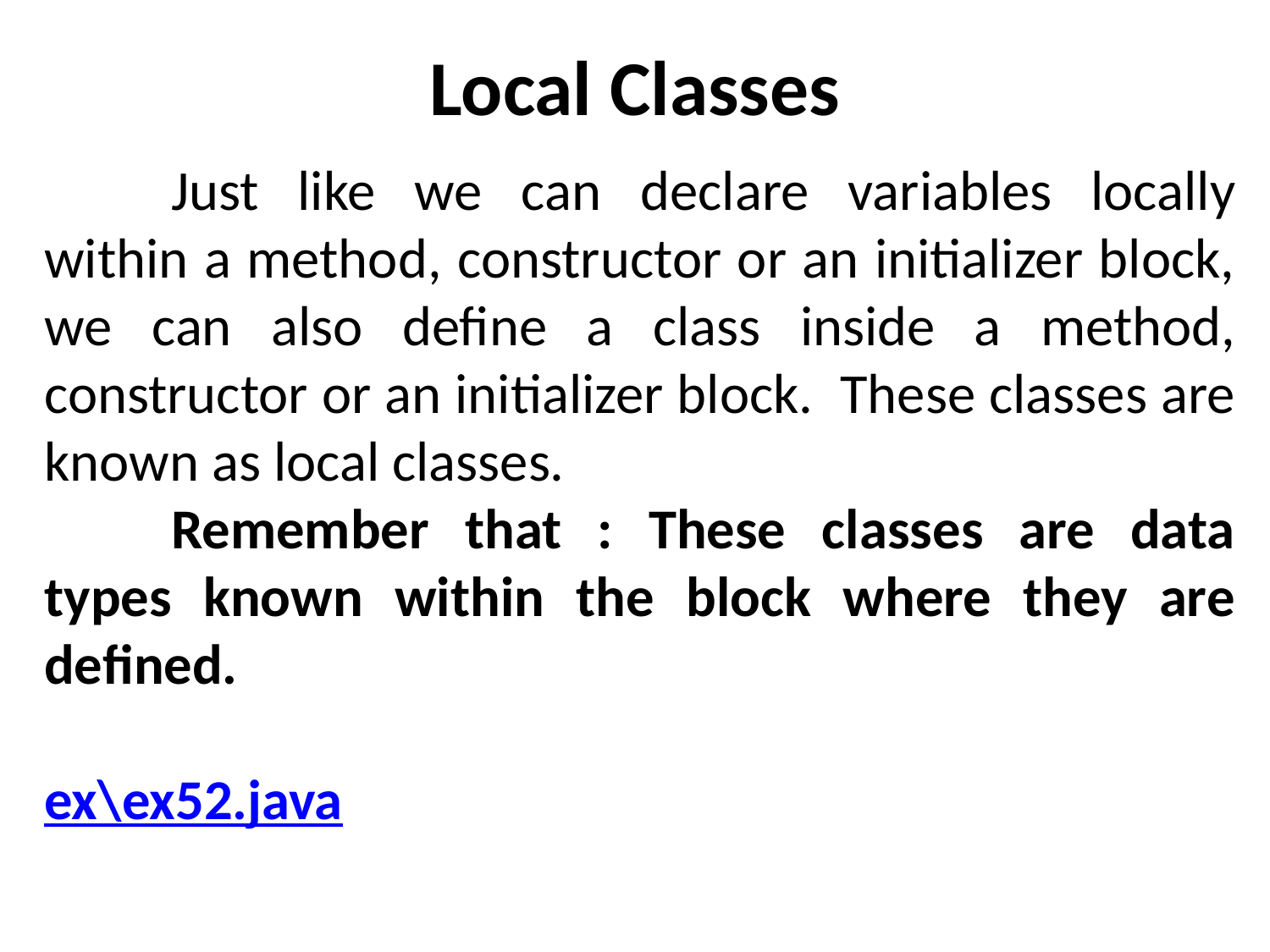

# Local Classes
	Just like we can declare variables locally within a method, constructor or an initializer block, we can also define a class inside a method, constructor or an initializer block.  These classes are known as local classes.
	Remember that : These classes are data types known within the block where they are defined.

ex\ex52.java